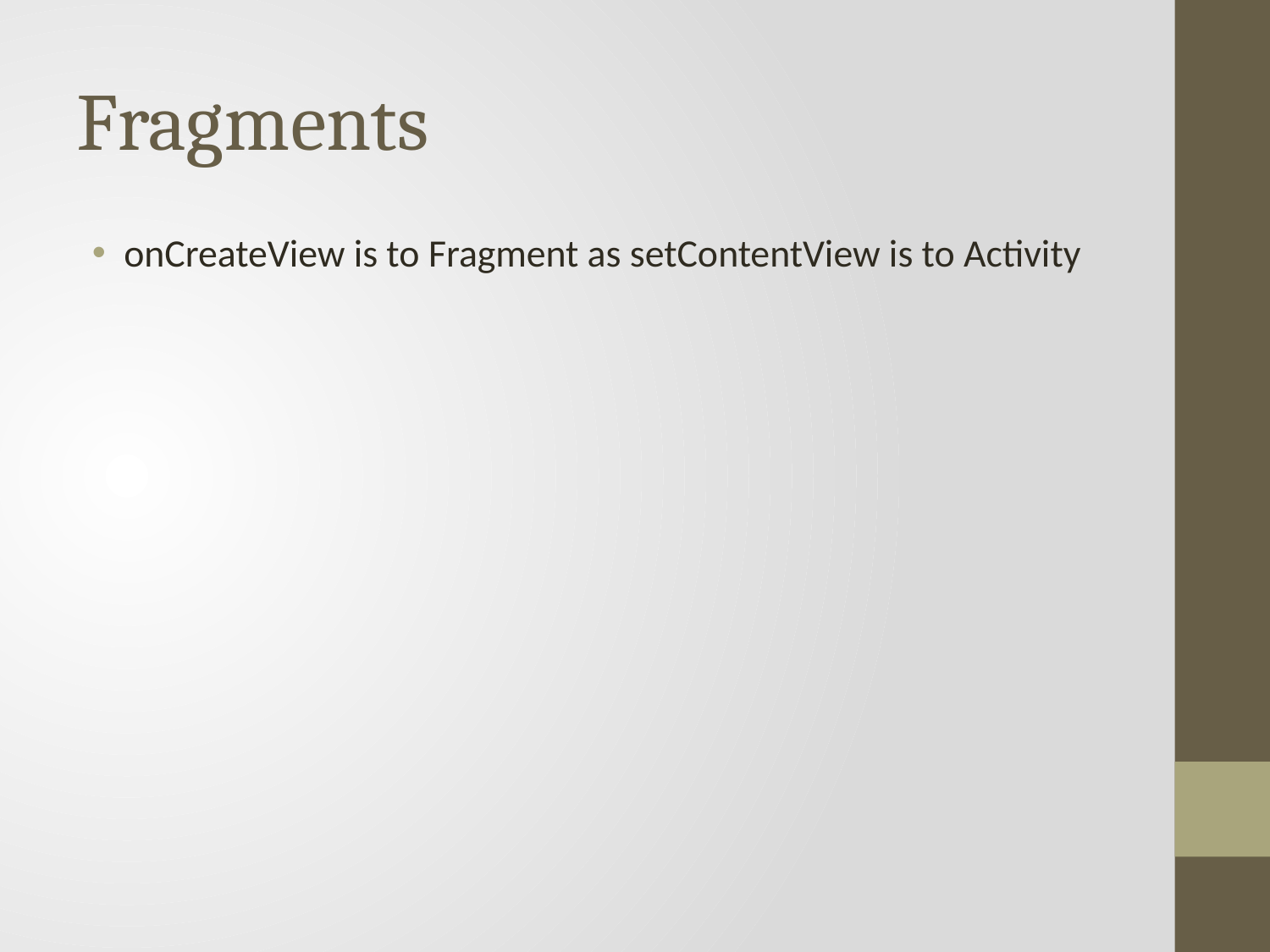

# Fragments
onCreateView is to Fragment as setContentView is to Activity